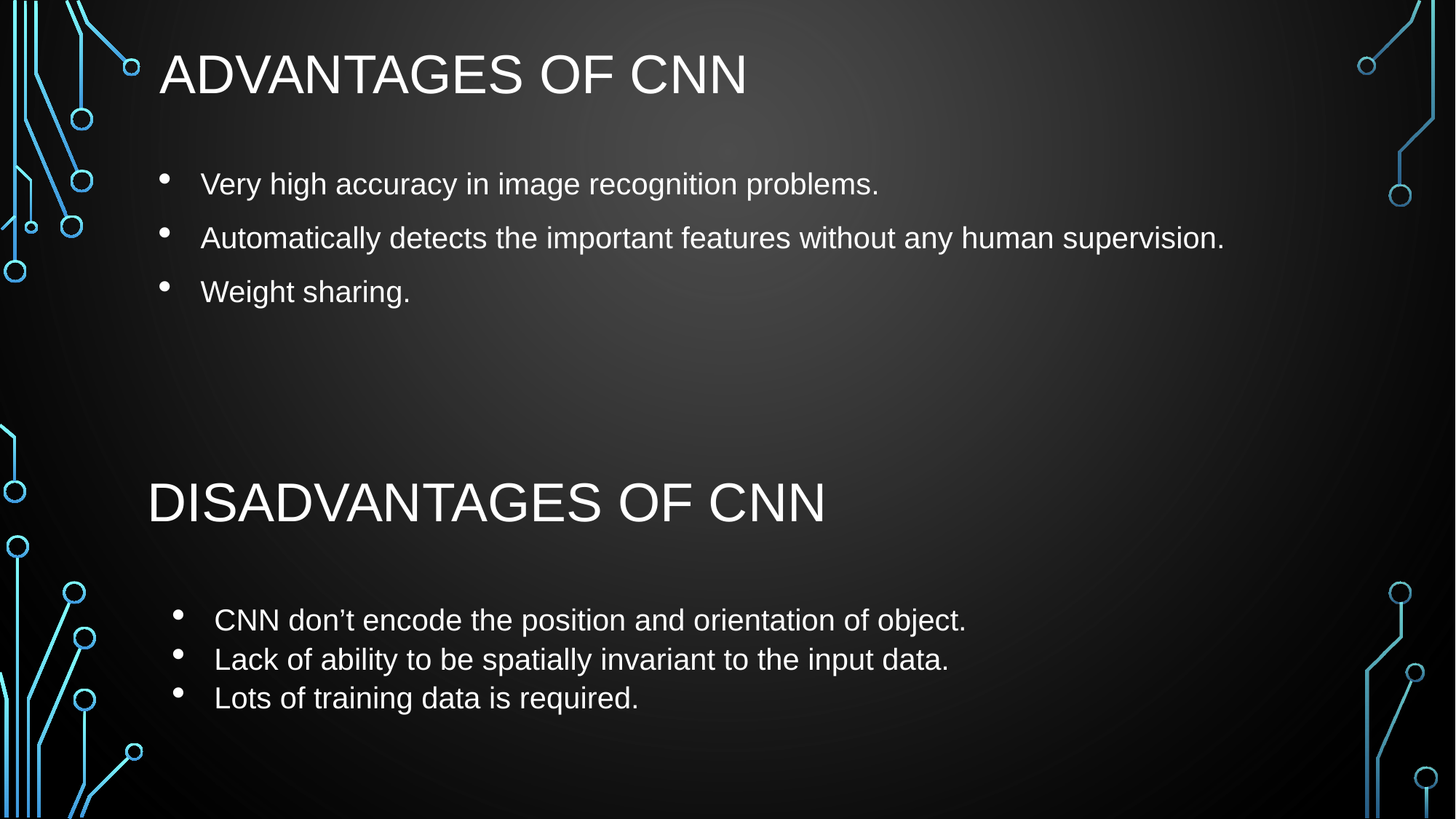

# Advantages of CNN
Very high accuracy in image recognition problems.
Automatically detects the important features without any human supervision.
Weight sharing.

disadvantages of CNN
CNN don’t encode the position and orientation of object.
Lack of ability to be spatially invariant to the input data.
Lots of training data is required.